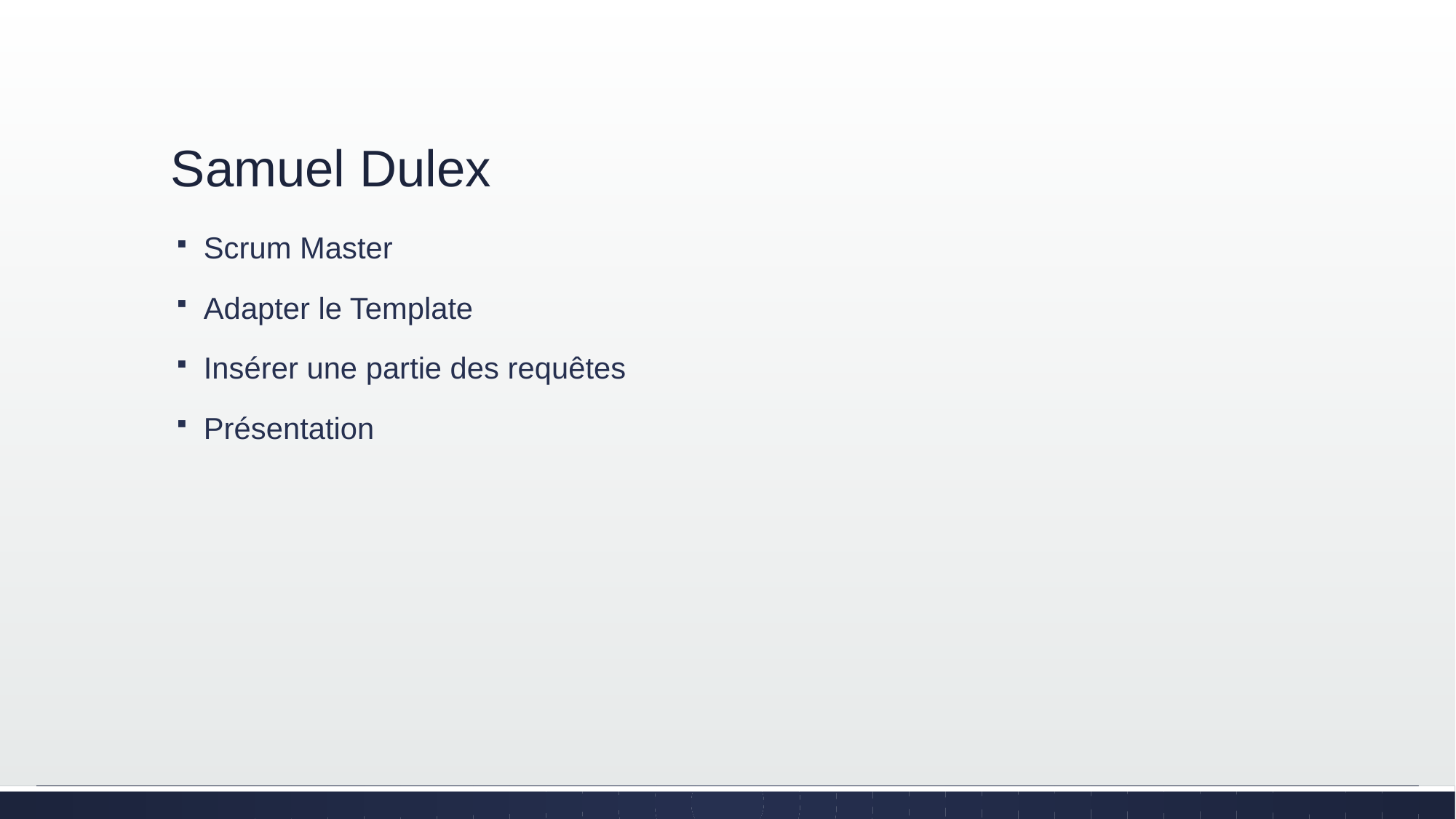

# Samuel Dulex
Scrum Master
Adapter le Template
Insérer une partie des requêtes
Présentation